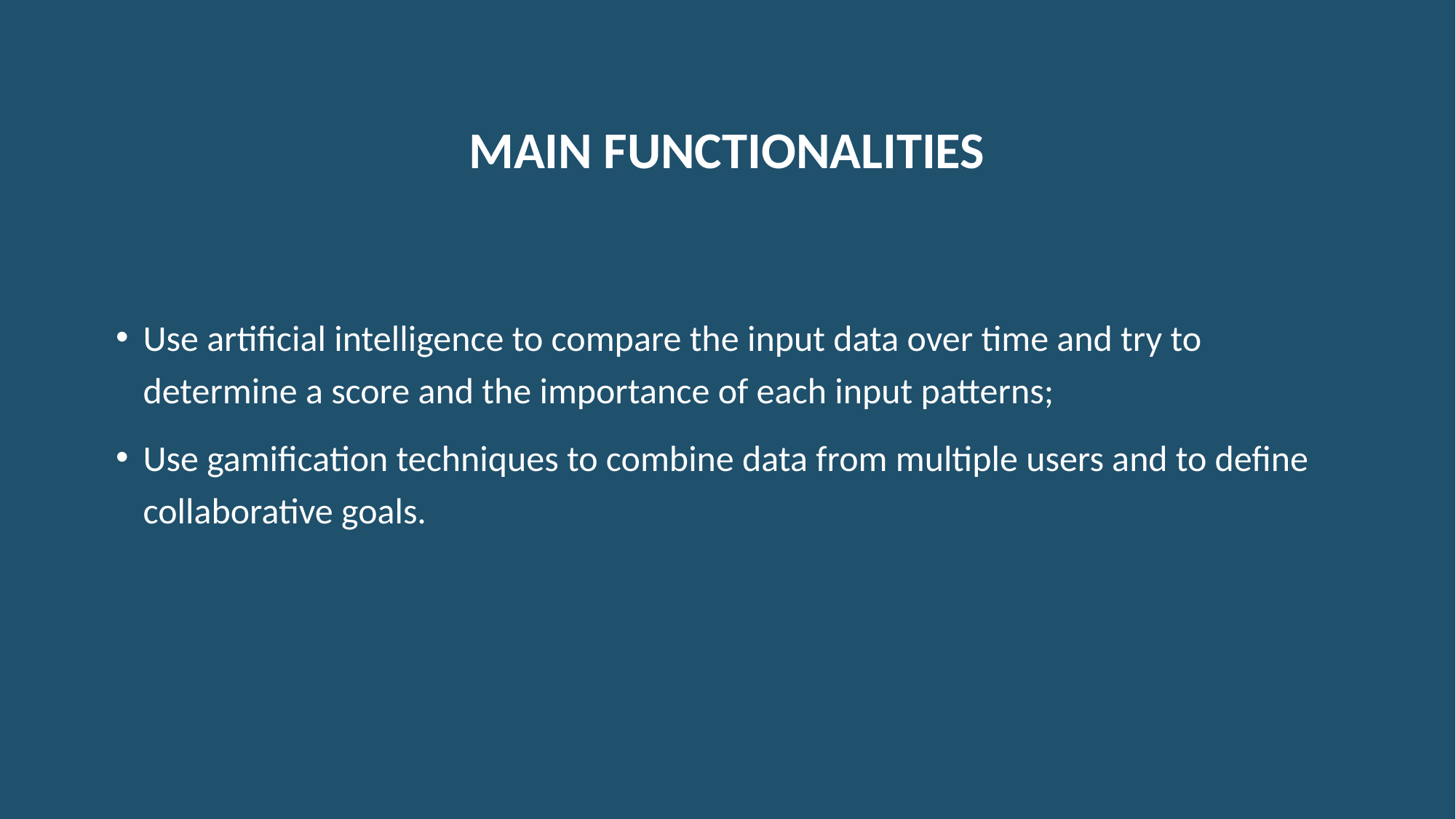

# Main Functionalities

Use artificial intelligence to compare the input data over time and try to determine a score and the importance of each input patterns;
Use gamification techniques to combine data from multiple users and to define collaborative goals.